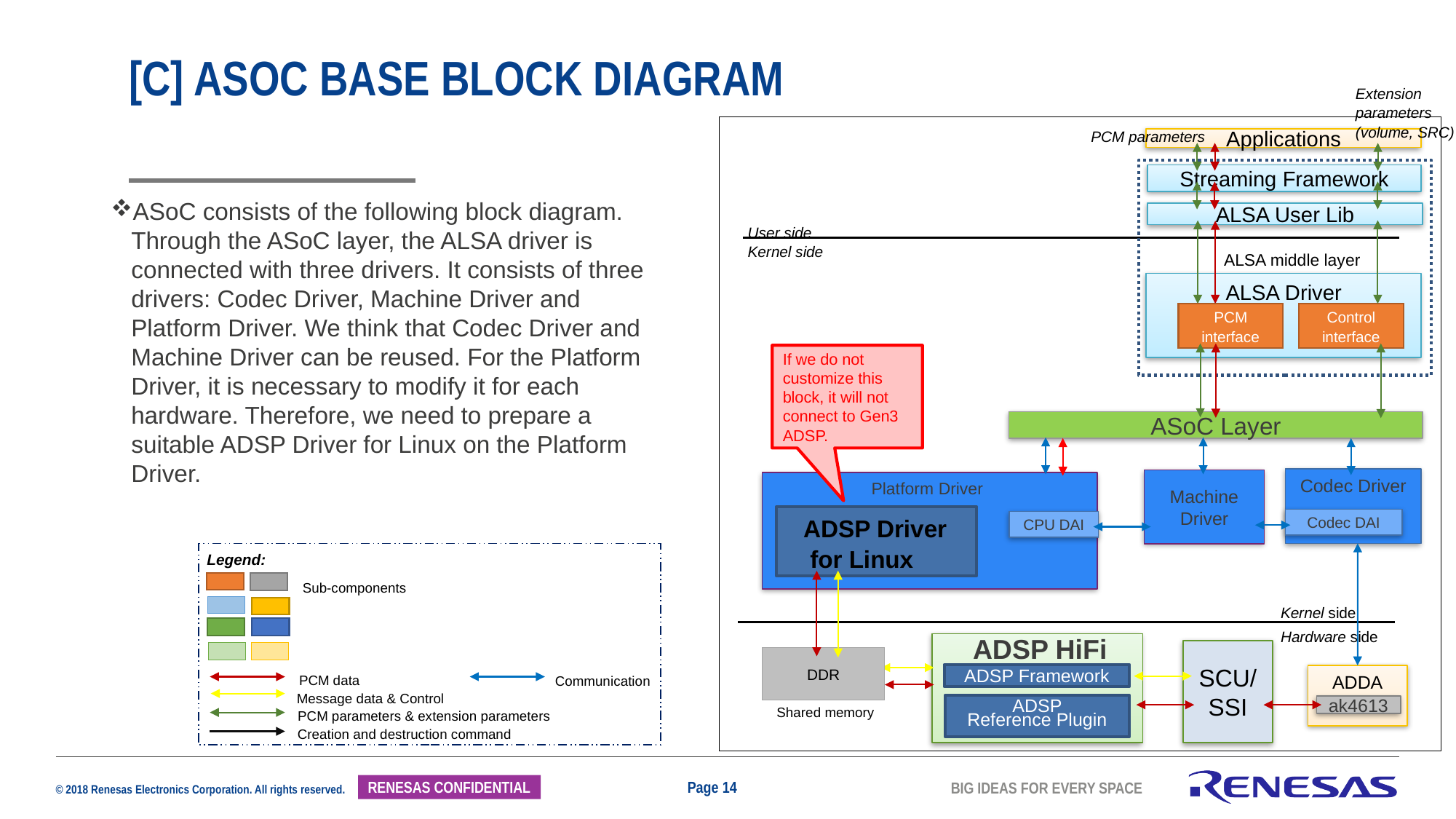

# [C] ASoC Base Block Diagram
Extension parameters (volume, SRC)

PCM parameters
Applications

Streaming Framework
ASoC consists of the following block diagram.
Through the ASoC layer, the ALSA driver is connected with three drivers. It consists of three drivers: Codec Driver, Machine Driver and Platform Driver. We think that Codec Driver and Machine Driver can be reused. For the Platform Driver, it is necessary to modify it for each hardware. Therefore, we need to prepare a suitable ADSP Driver for Linux on the Platform Driver.
ALSA User Lib
User side
Kernel side
ALSA middle layer

ALSA Driver
PCM interface
Control interface
If we do not customize this block, it will not connect to Gen3 ADSP.
ASoC Layer
Codec Driver
Machine Driver
Platform Driver
ADSP Driver
 for Linux

Codec DAI
CPU DAI

Legend:

Sub-components

Kernel side

Hardware side
ADSP HiFi

SCU/
SSI

DDR
ADSP Framework
ADDA
PCM data
Communication
Message data & Control
ADSP
Reference Plugin
ak4613
Shared memory
PCM parameters & extension parameters
Creation and destruction command
Page 14